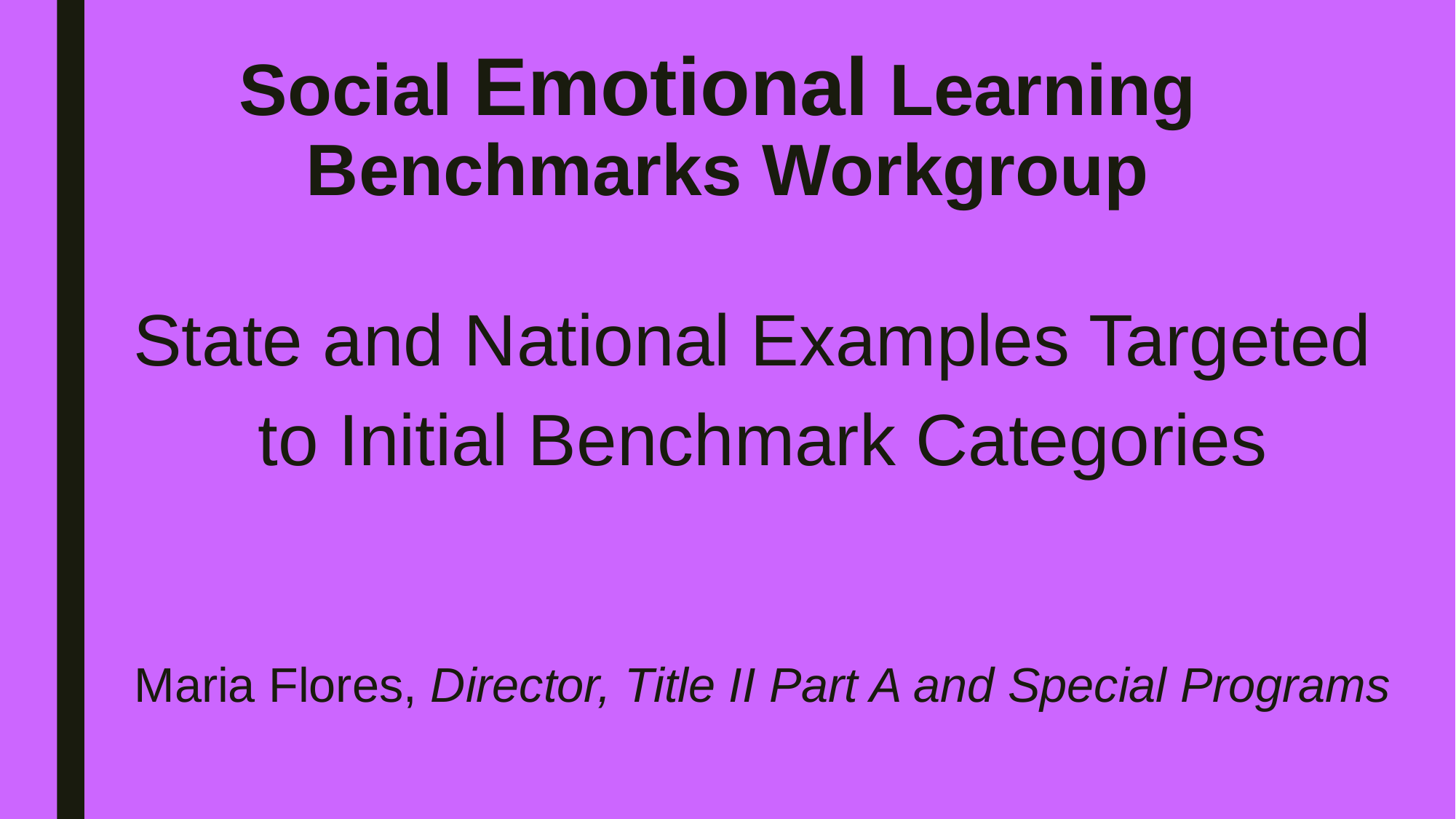

# Social Emotional Learning Benchmarks Workgroup
State and National Examples Targeted
to Initial Benchmark Categories

Maria Flores, Director, Title II Part A and Special Programs